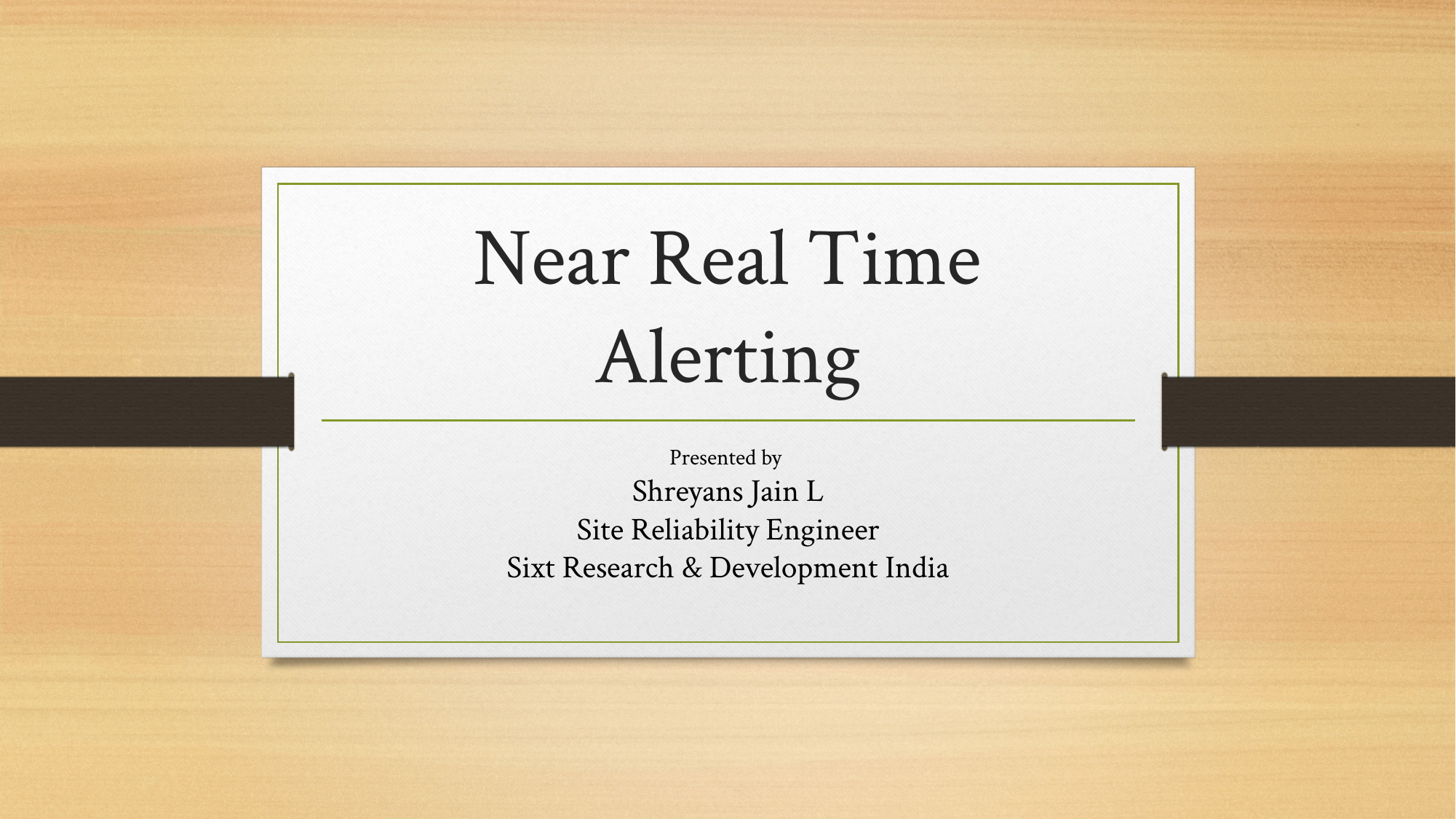

# Near Real Time Alerting
Presented by
Shreyans Jain L
Site Reliability Engineer
Sixt Research & Development India